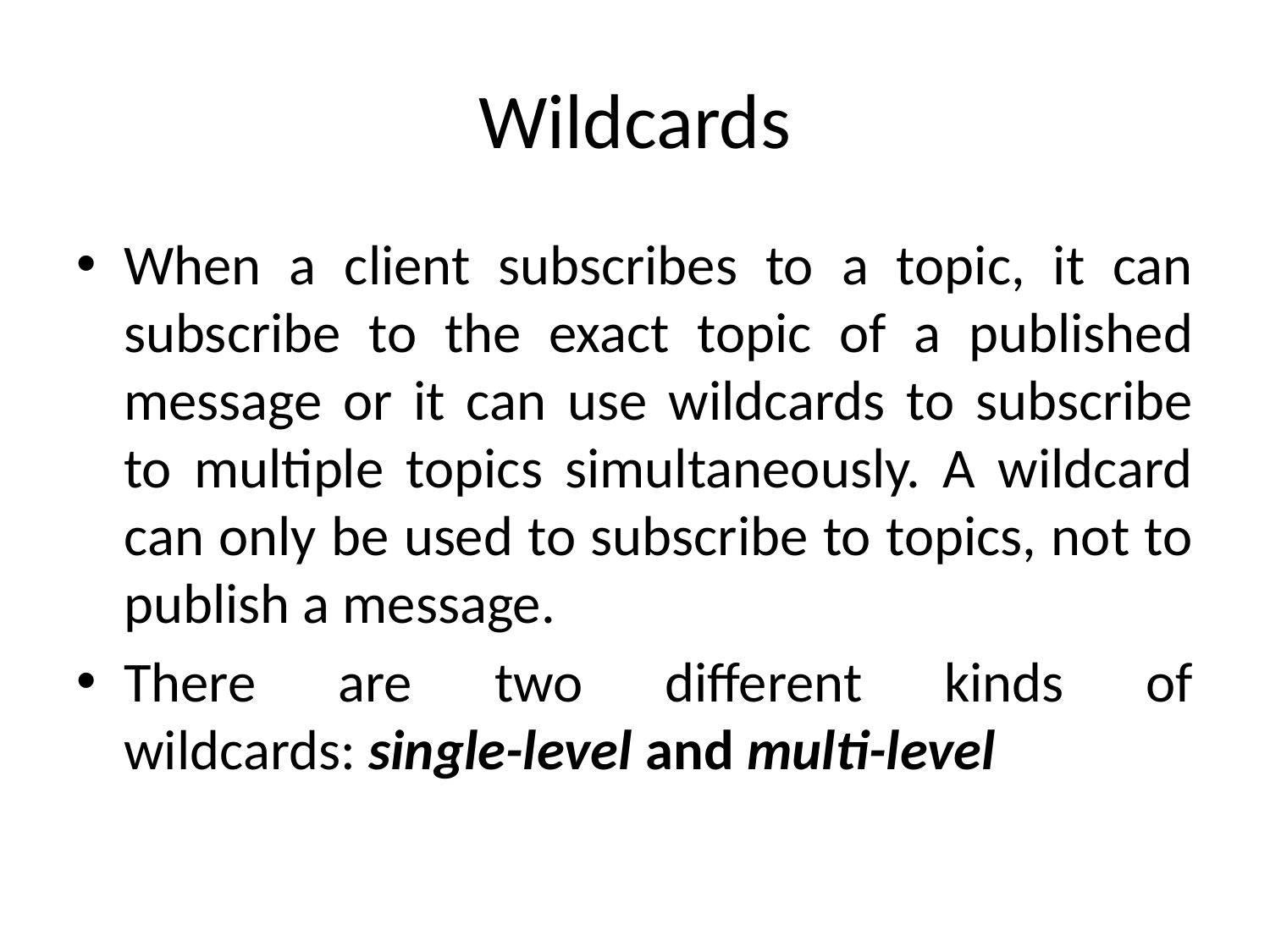

# Wildcards
When a client subscribes to a topic, it can subscribe to the exact topic of a published message or it can use wildcards to subscribe to multiple topics simultaneously. A wildcard can only be used to subscribe to topics, not to publish a message.
There are two different kinds of wildcards: single-level and multi-level